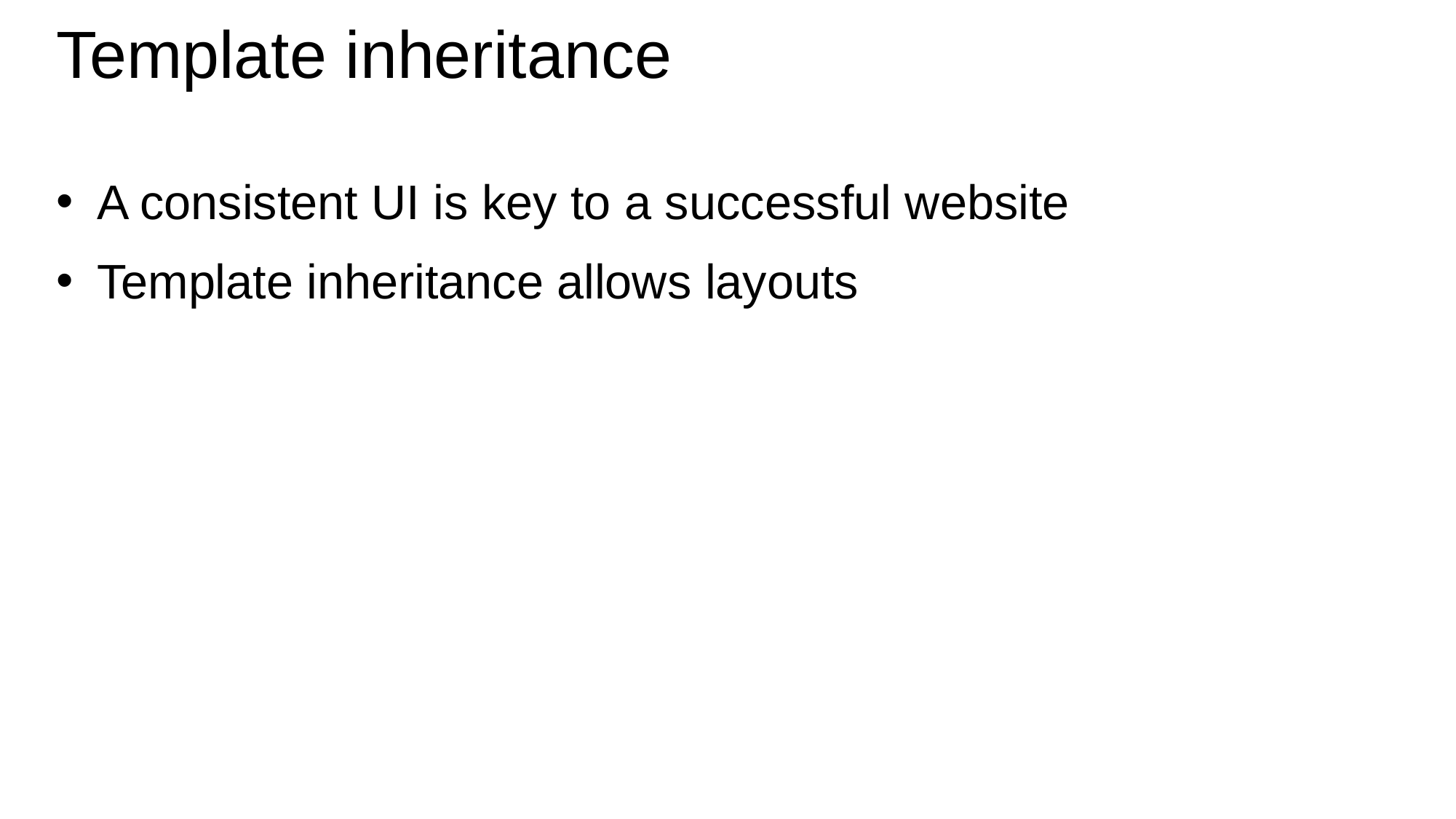

# Template inheritance
A consistent UI is key to a successful website
Template inheritance allows layouts